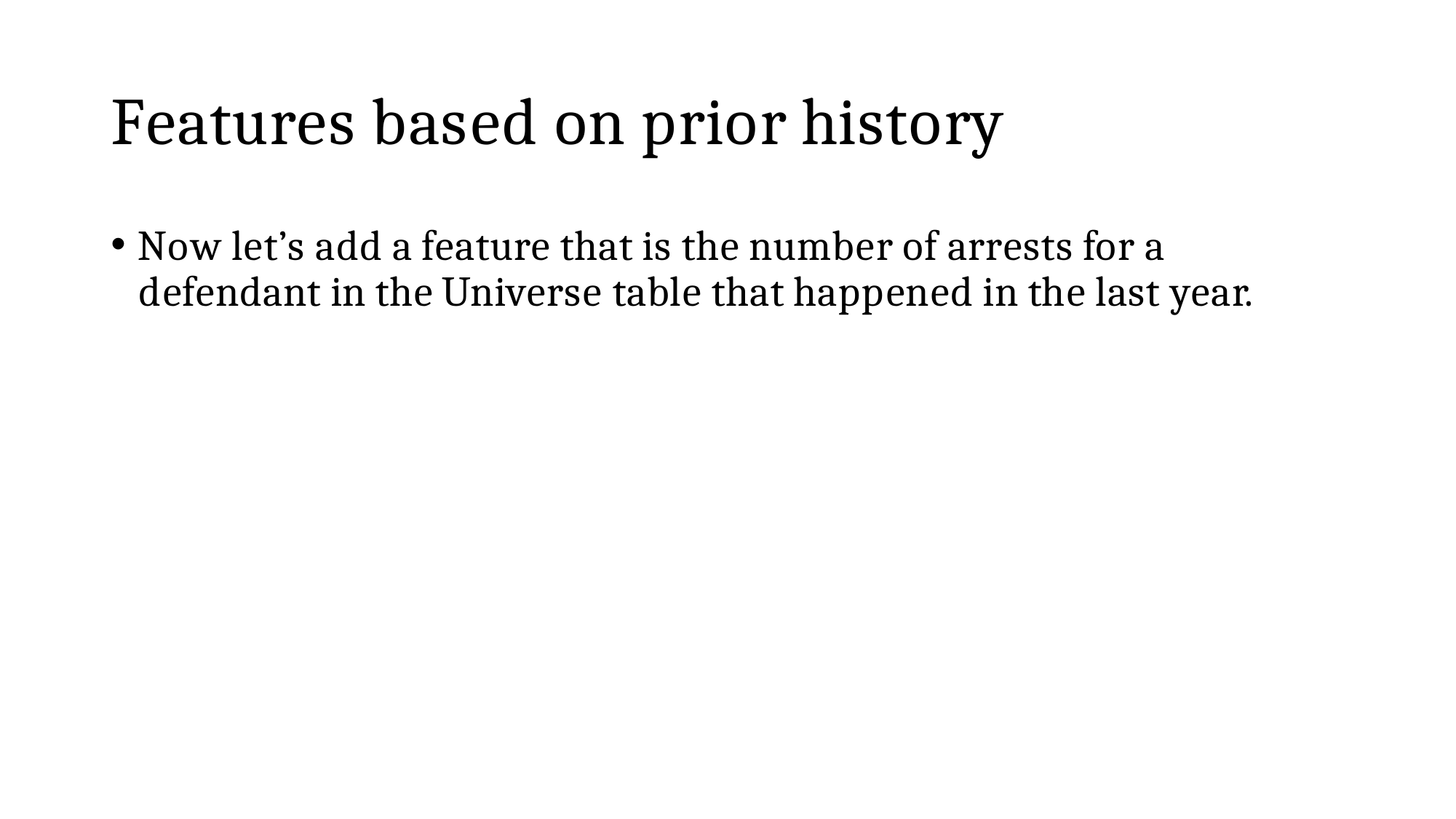

# Features based on prior history
Now let’s add a feature that is the number of arrests for a defendant in the Universe table that happened in the last year.